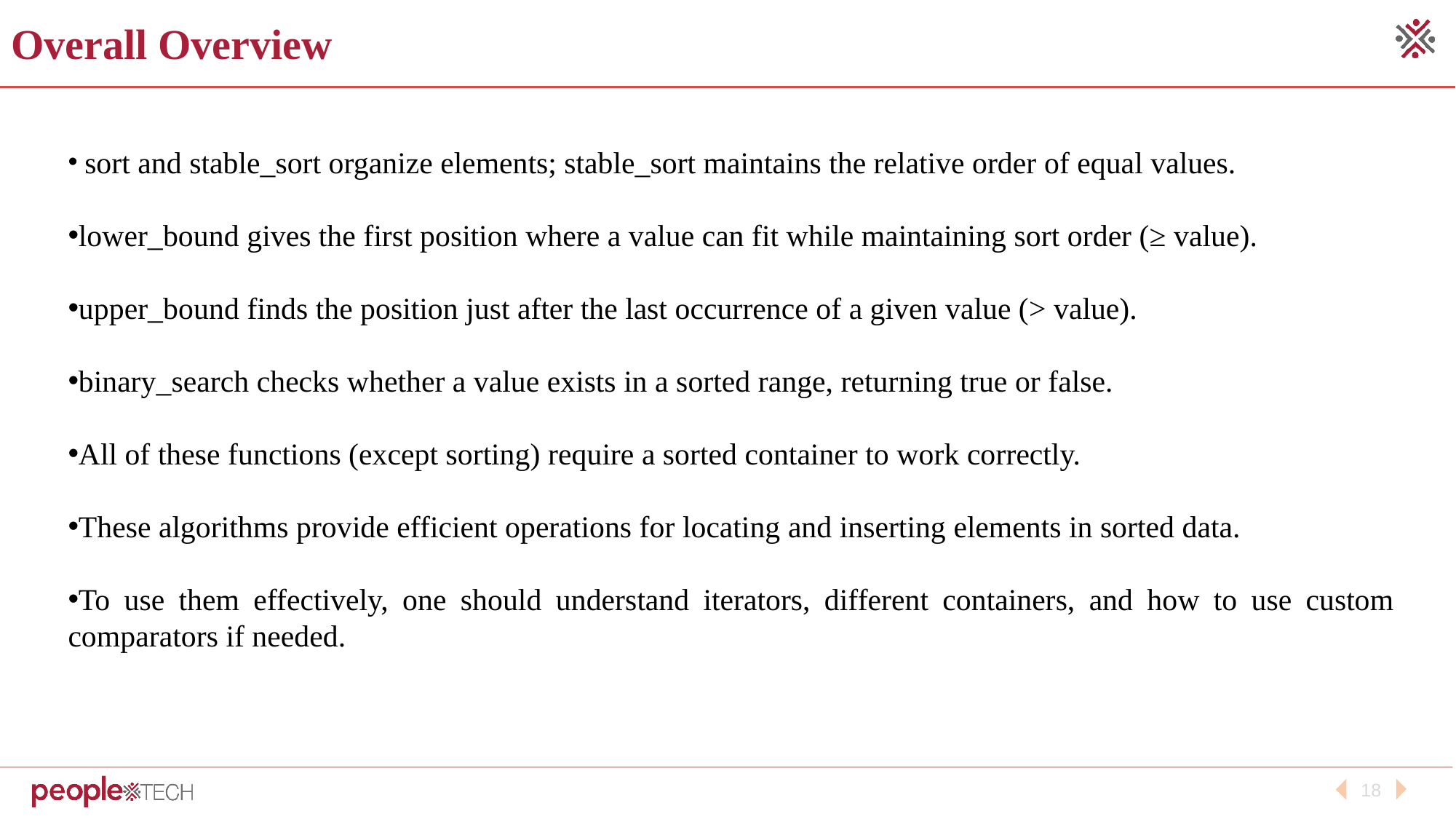

Overall Overview

 sort and stable_sort organize elements; stable_sort maintains the relative order of equal values.

lower_bound gives the first position where a value can fit while maintaining sort order (≥ value).

upper_bound finds the position just after the last occurrence of a given value (> value).

binary_search checks whether a value exists in a sorted range, returning true or false.

All of these functions (except sorting) require a sorted container to work correctly.

These algorithms provide efficient operations for locating and inserting elements in sorted data.

To use them effectively, one should understand iterators, different containers, and how to use custom comparators if needed.